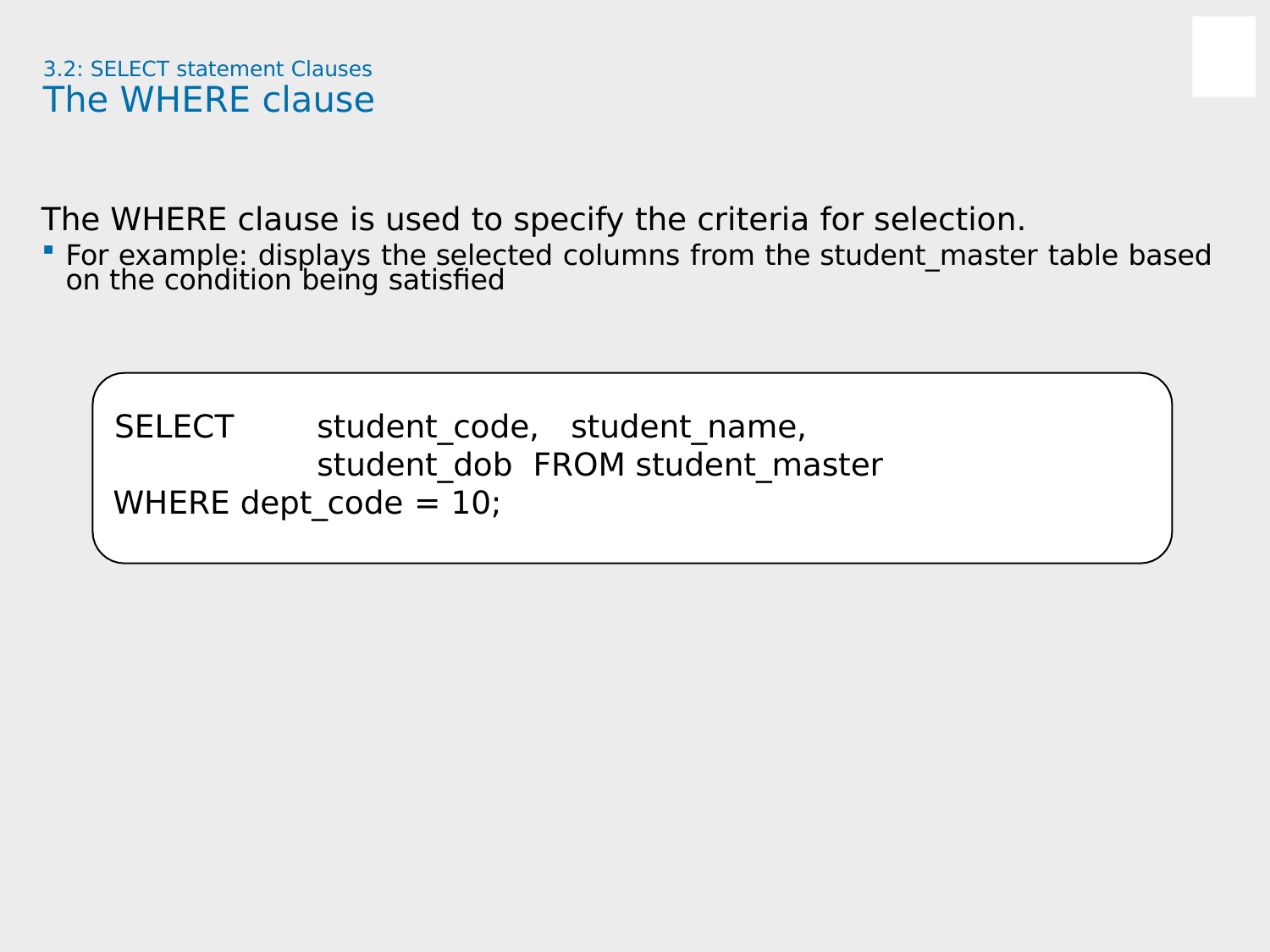

3.2: SELECT statement Clauses
# The WHERE clause
The WHERE clause is used to specify the criteria for selection.
For example: displays the selected columns from the student_master table based  on the condition being satisfied

SELECT	student_code,	student_name, student_dob  FROM student_master
WHERE dept_code = 10;